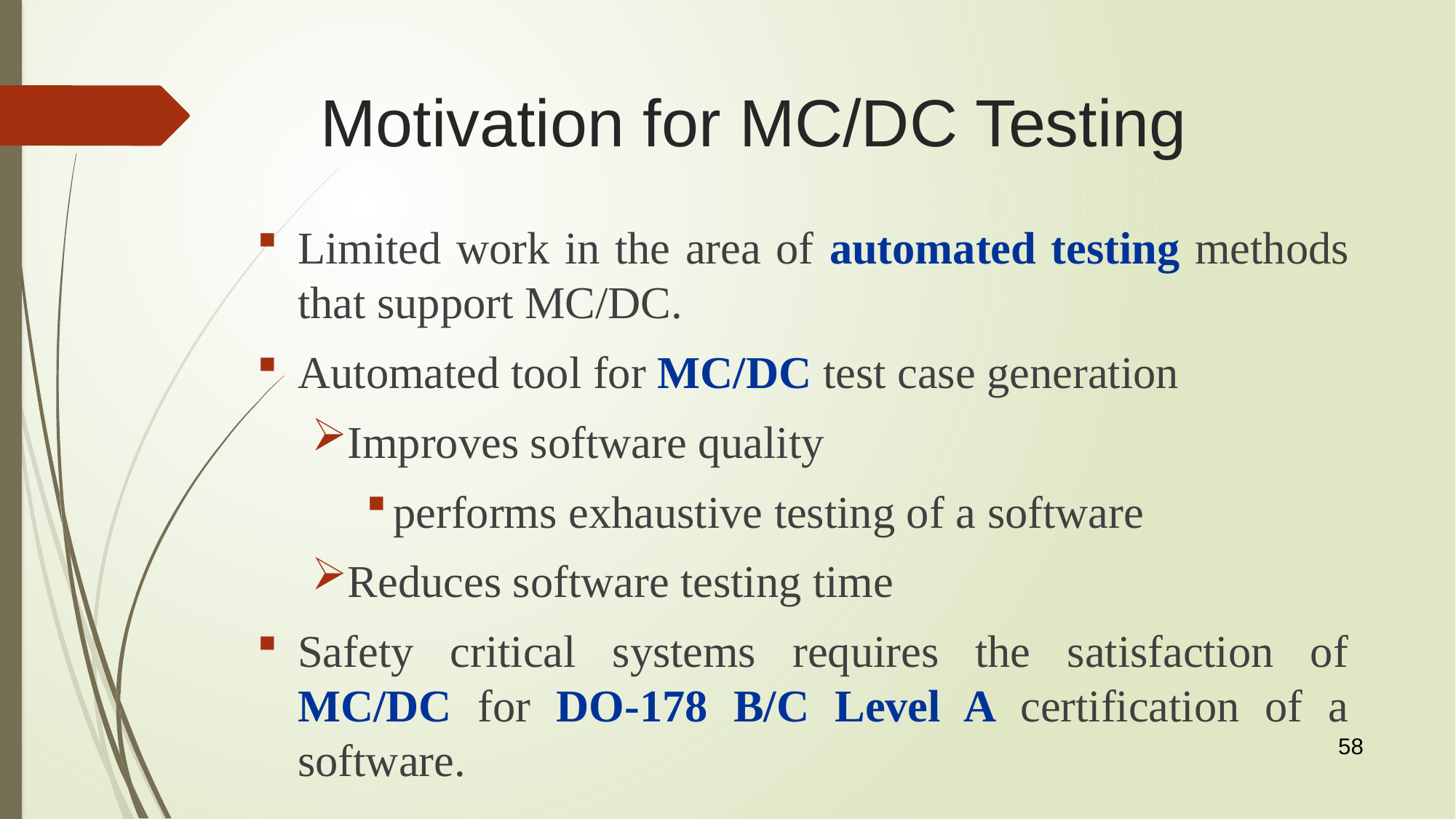

# Motivation for MC/DC Testing
Limited work in the area of automated testing methods that support MC/DC.
Automated tool for MC/DC test case generation
Improves software quality
performs exhaustive testing of a software
Reduces software testing time
Safety critical systems requires the satisfaction of MC/DC for DO-178 B/C Level A certification of a software.

58